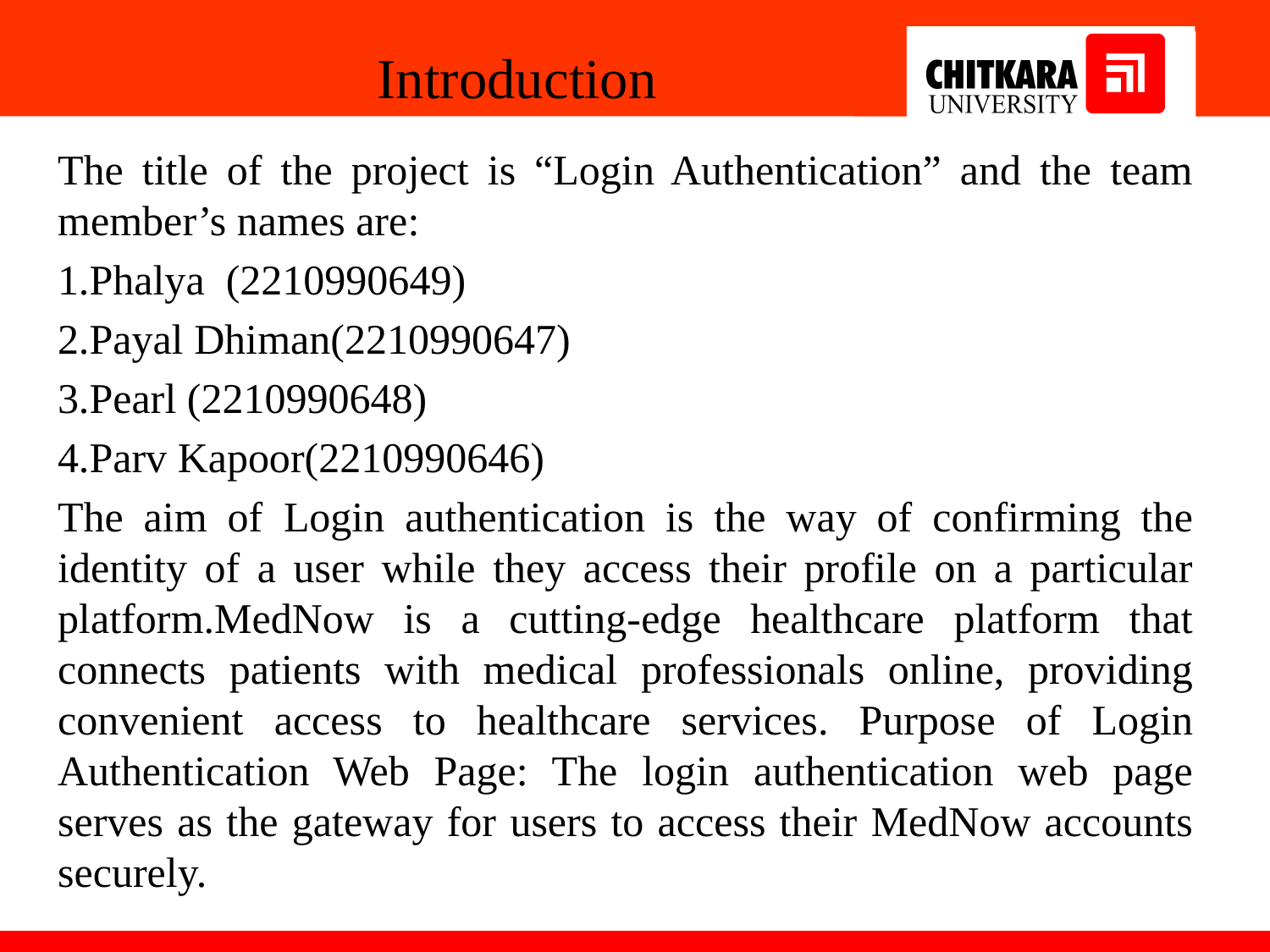

Introduction
The title of the project is “Login Authentication” and the team member’s names are:
1.Phalya  (2210990649)
2.Payal Dhiman(2210990647)
3.Pearl (2210990648)
4.Parv Kapoor(2210990646)
The aim of Login authentication is the way of confirming the identity of a user while they access their profile on a particular platform.MedNow is a cutting-edge healthcare platform that connects patients with medical professionals online, providing convenient access to healthcare services. Purpose of Login Authentication Web Page: The login authentication web page serves as the gateway for users to access their MedNow accounts securely.
.